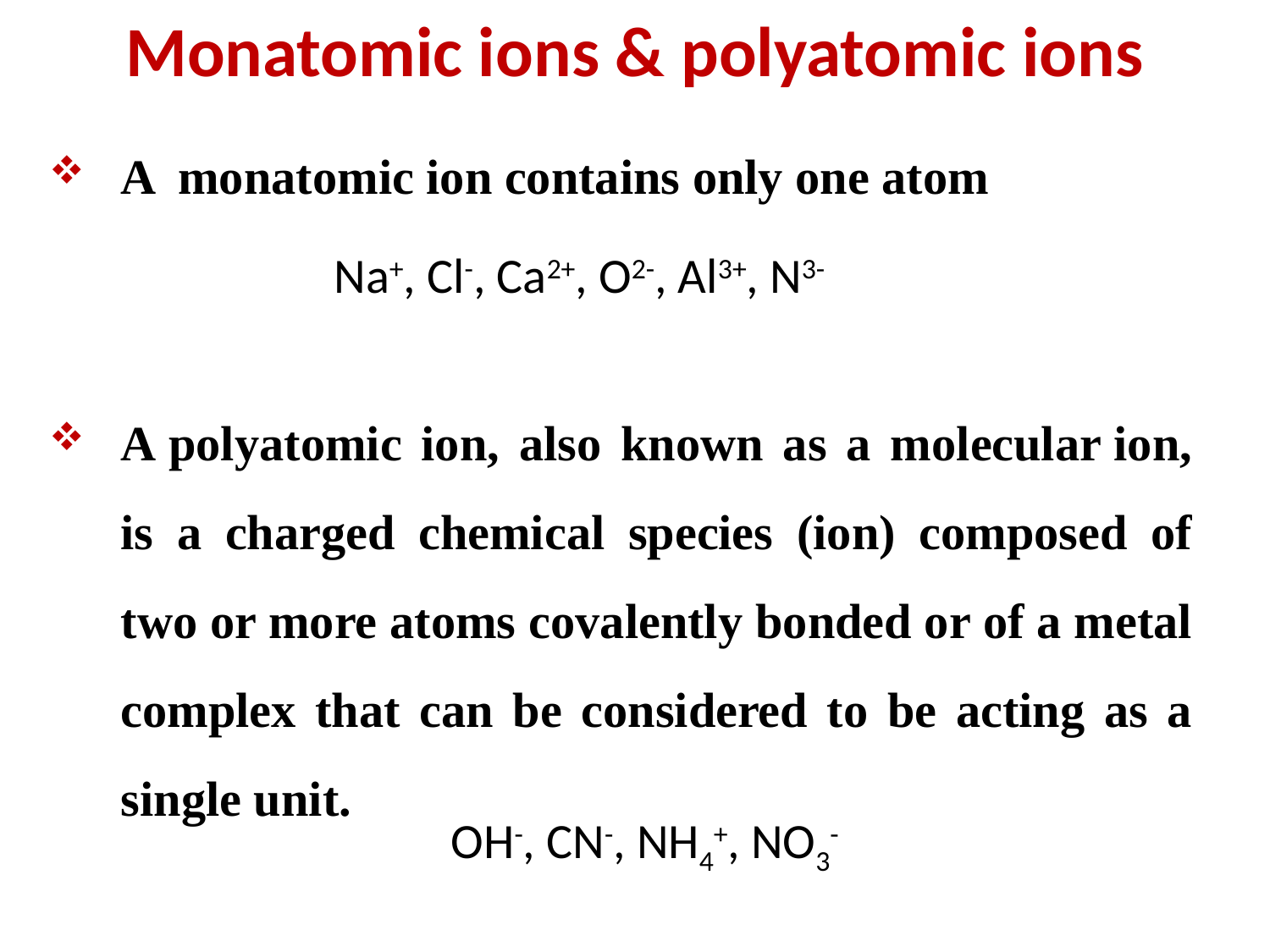

Monatomic ions & polyatomic ions
A  monatomic ion contains only one atom

A polyatomic ion, also known as a molecular ion, is a charged chemical species (ion) composed of two or more atoms covalently bonded or of a metal complex that can be considered to be acting as a single unit.
Na+, Cl-, Ca2+, O2-, Al3+, N3-
OH-, CN-, NH4+, NO3-